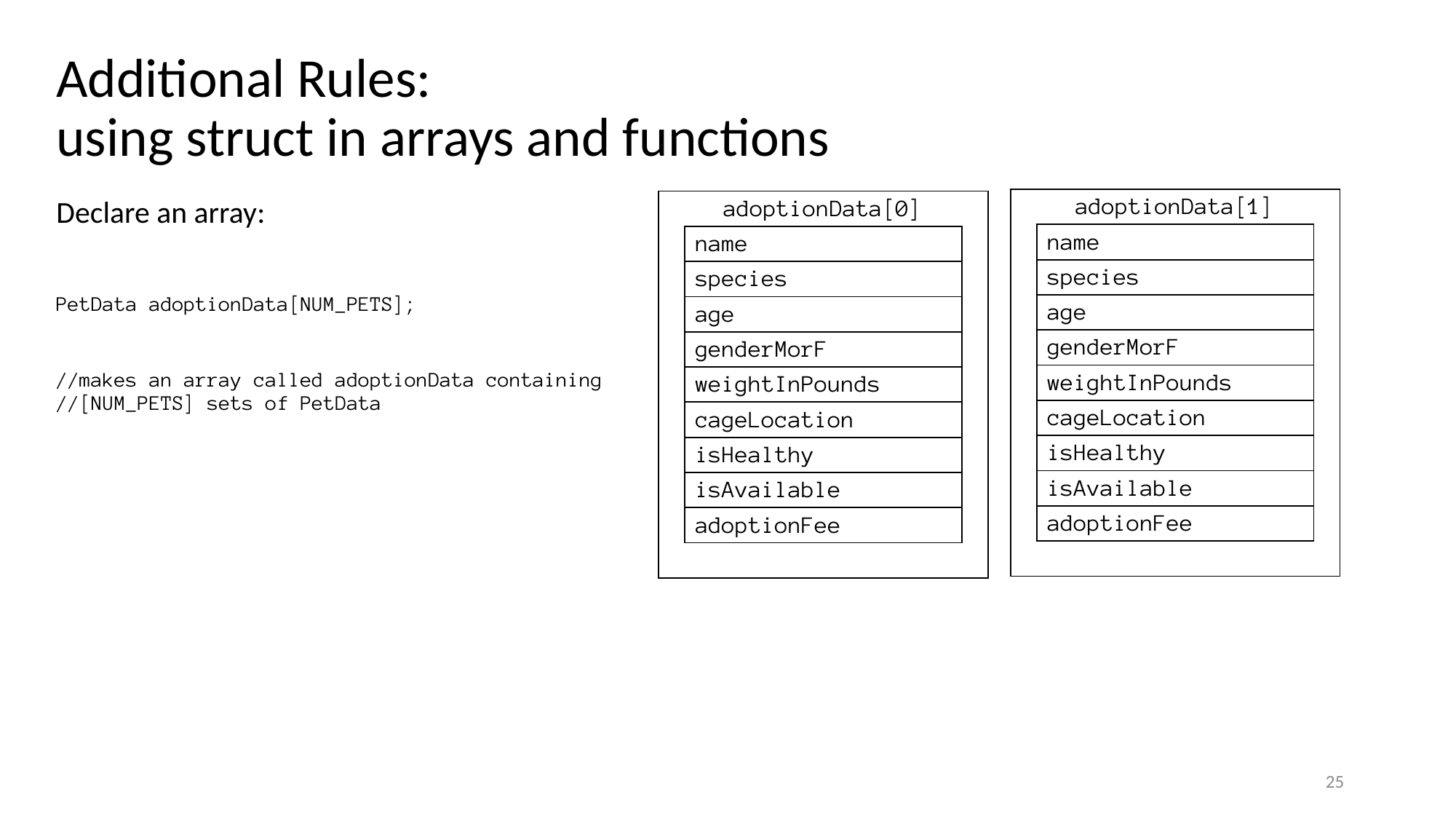

# Additional Rules: using struct in arrays and functions
|  | adoptionData[1] |  |
| --- | --- | --- |
|  | name |  |
|  | species |  |
|  | age |  |
|  | genderMorF |  |
|  | weightInPounds |  |
|  | cageLocation |  |
|  | isHealthy |  |
|  | isAvailable |  |
|  | adoptionFee |  |
|  |  |  |
Declare an array:

PetData adoptionData[NUM_PETS];

//makes an array called adoptionData containing
//[NUM_PETS] sets of PetData
|  | adoptionData[0] |  |
| --- | --- | --- |
|  | name |  |
|  | species |  |
|  | age |  |
|  | genderMorF |  |
|  | weightInPounds |  |
|  | cageLocation |  |
|  | isHealthy |  |
|  | isAvailable |  |
|  | adoptionFee |  |
|  |  |  |
25